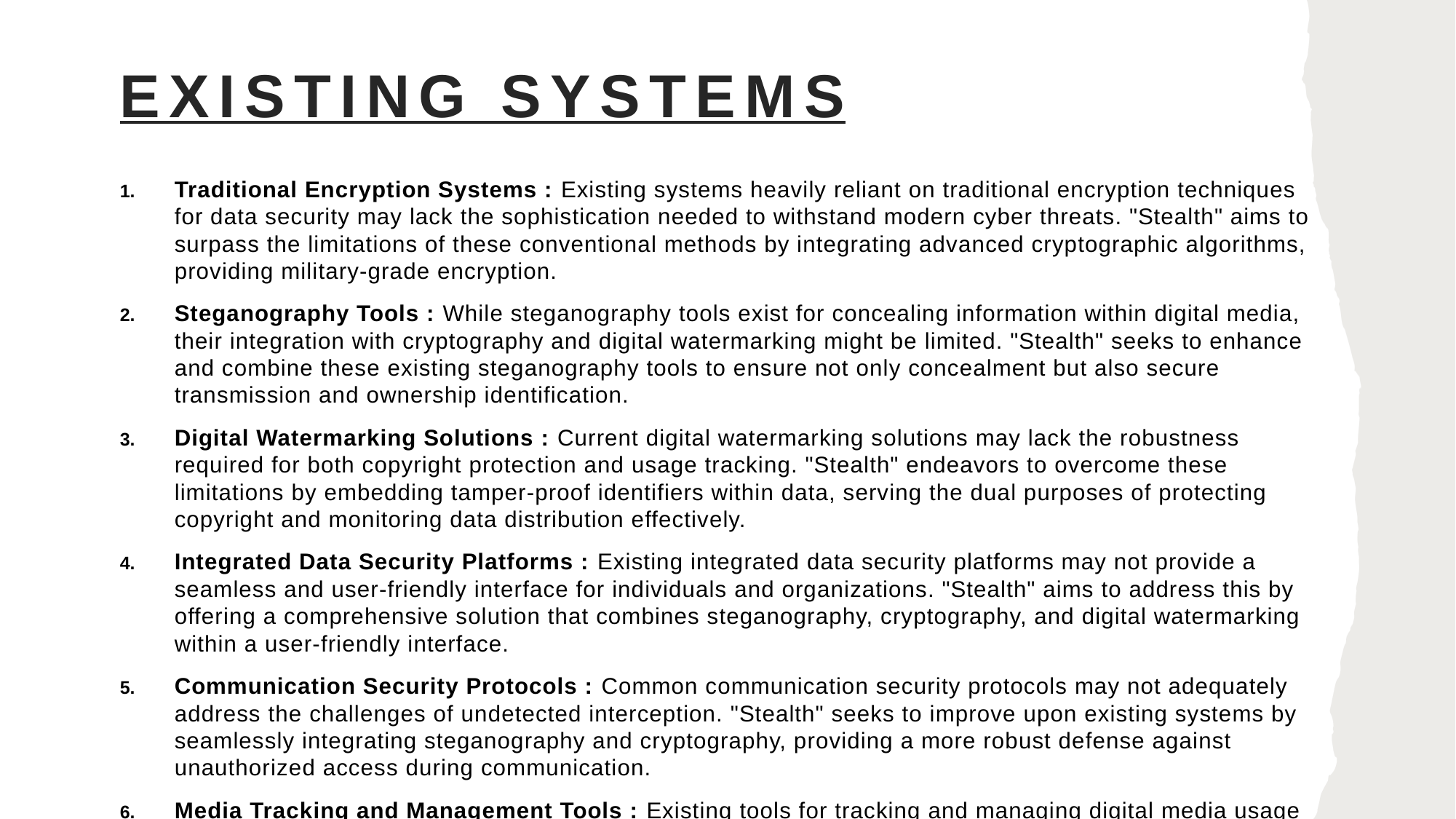

# EXISTING SYSTEMS
Traditional Encryption Systems : Existing systems heavily reliant on traditional encryption techniques for data security may lack the sophistication needed to withstand modern cyber threats. "Stealth" aims to surpass the limitations of these conventional methods by integrating advanced cryptographic algorithms, providing military-grade encryption.
Steganography Tools : While steganography tools exist for concealing information within digital media, their integration with cryptography and digital watermarking might be limited. "Stealth" seeks to enhance and combine these existing steganography tools to ensure not only concealment but also secure transmission and ownership identification.
Digital Watermarking Solutions : Current digital watermarking solutions may lack the robustness required for both copyright protection and usage tracking. "Stealth" endeavors to overcome these limitations by embedding tamper-proof identifiers within data, serving the dual purposes of protecting copyright and monitoring data distribution effectively.
Integrated Data Security Platforms : Existing integrated data security platforms may not provide a seamless and user-friendly interface for individuals and organizations. "Stealth" aims to address this by offering a comprehensive solution that combines steganography, cryptography, and digital watermarking within a user-friendly interface.
Communication Security Protocols : Common communication security protocols may not adequately address the challenges of undetected interception. "Stealth" seeks to improve upon existing systems by seamlessly integrating steganography and cryptography, providing a more robust defense against unauthorized access during communication.
Media Tracking and Management Tools : Existing tools for tracking and managing digital media usage may lack the effectiveness needed to identify unauthorized access or copyright violations. "Stealth" aims to fill this gap by embedding watermarks within the data, allowing for comprehensive tracking and monitoring capabilities.